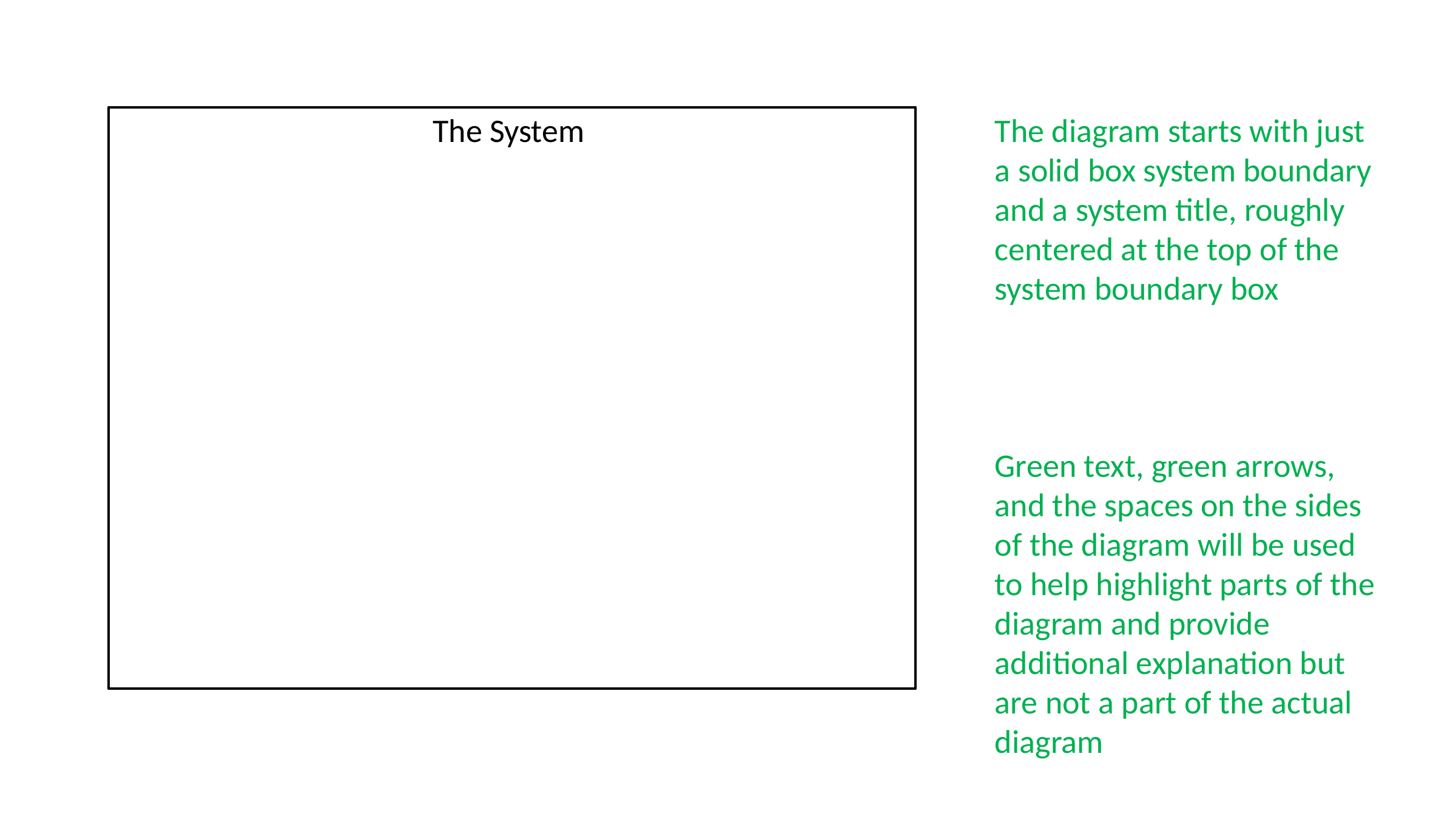

The System
The diagram starts with just a solid box system boundary and a system title, roughly centered at the top of the system boundary box

Green text, green arrows, and the spaces on the sides of the diagram will be used to help highlight parts of the diagram and provide additional explanation but are not a part of the actual diagram